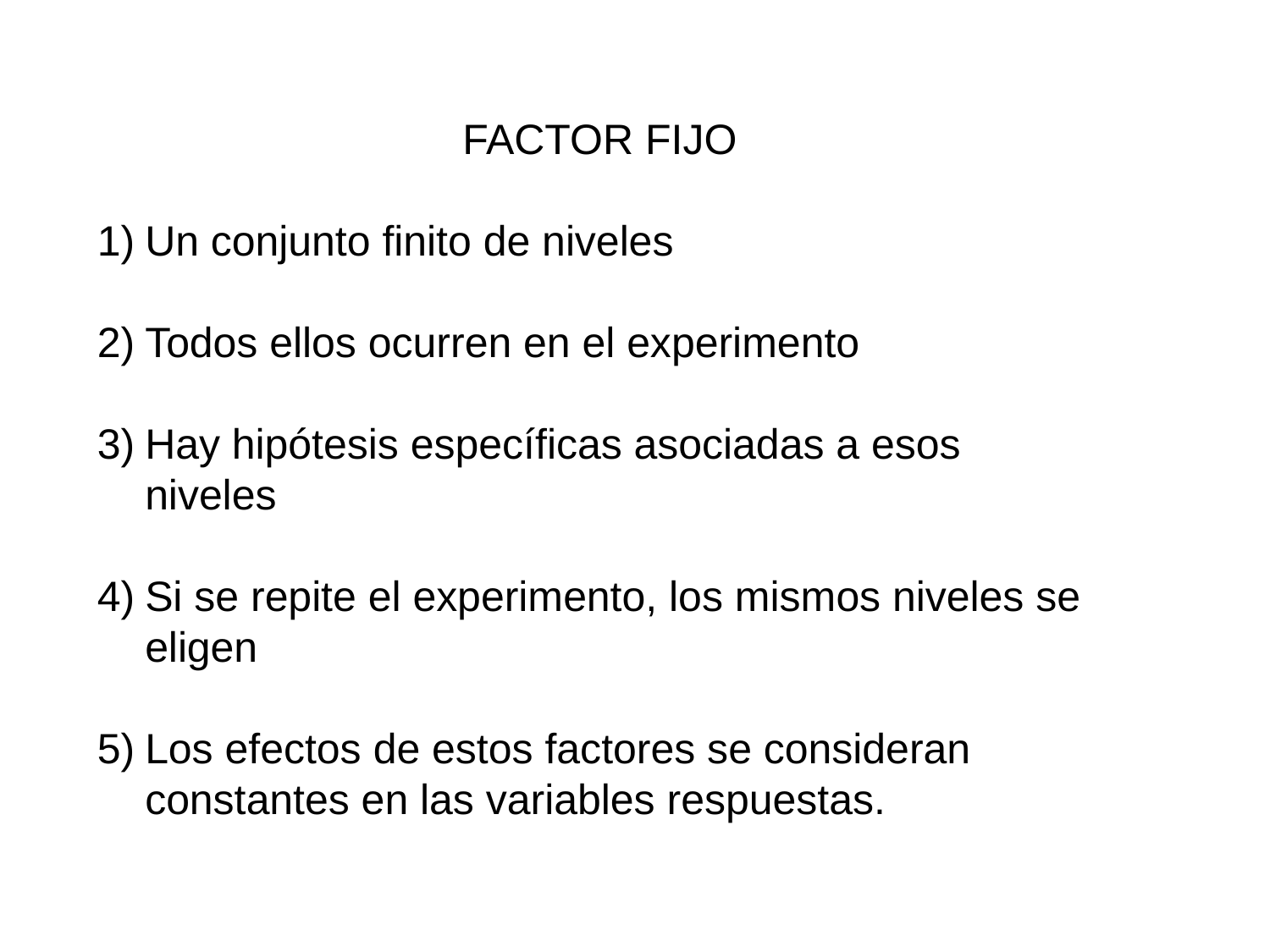

FACTOR FIJO

Un conjunto finito de niveles

Todos ellos ocurren en el experimento

Hay hipótesis específicas asociadas a esos niveles

Si se repite el experimento, los mismos niveles se eligen

Los efectos de estos factores se consideran constantes en las variables respuestas.